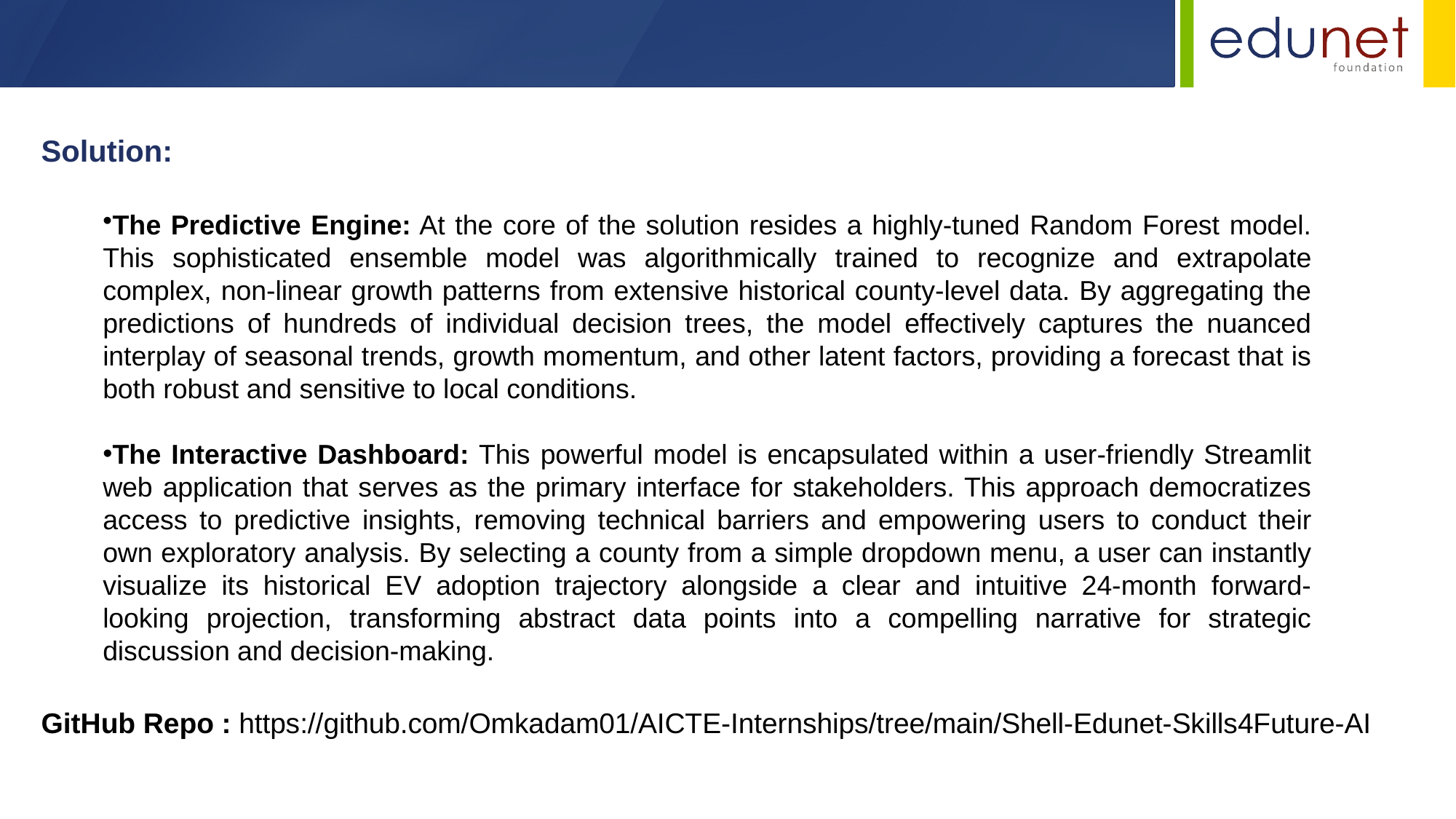

Solution:
The Predictive Engine: At the core of the solution resides a highly-tuned Random Forest model. This sophisticated ensemble model was algorithmically trained to recognize and extrapolate complex, non-linear growth patterns from extensive historical county-level data. By aggregating the predictions of hundreds of individual decision trees, the model effectively captures the nuanced interplay of seasonal trends, growth momentum, and other latent factors, providing a forecast that is both robust and sensitive to local conditions.

The Interactive Dashboard: This powerful model is encapsulated within a user-friendly Streamlit web application that serves as the primary interface for stakeholders. This approach democratizes access to predictive insights, removing technical barriers and empowering users to conduct their own exploratory analysis. By selecting a county from a simple dropdown menu, a user can instantly visualize its historical EV adoption trajectory alongside a clear and intuitive 24-month forward-looking projection, transforming abstract data points into a compelling narrative for strategic discussion and decision-making.
GitHub Repo : https://github.com/Omkadam01/AICTE-Internships/tree/main/Shell-Edunet-Skills4Future-AI